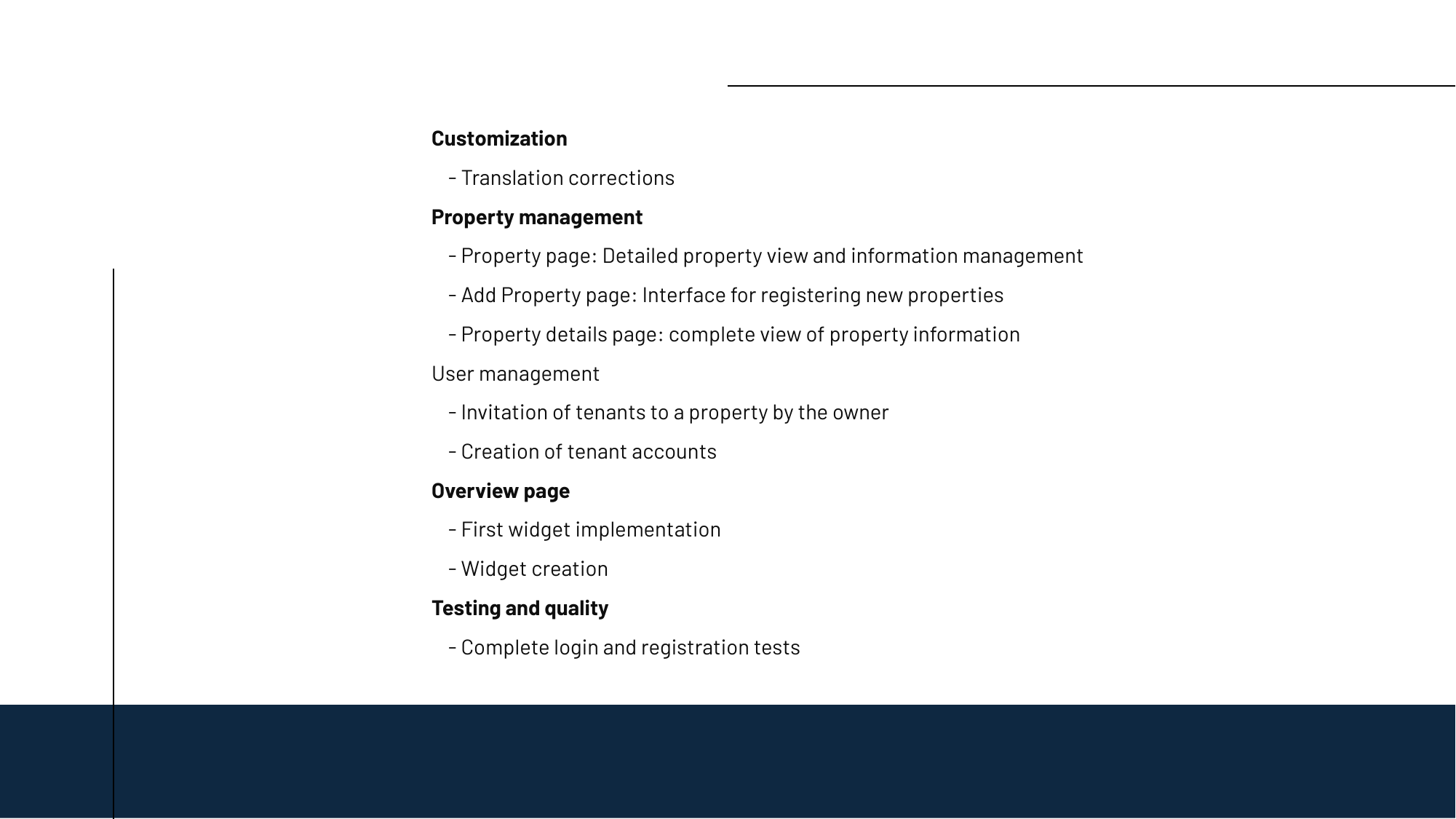

Customization
    - Translation corrections
Property management
    - Property page: Detailed property view and information management
    - Add Property page: Interface for registering new properties
    - Property details page: complete view of property information
User management
    - Invitation of tenants to a property by the owner
    - Creation of tenant accounts
Overview page
    - First widget implementation
    - Widget creation
Testing and quality
    - Complete login and registration tests